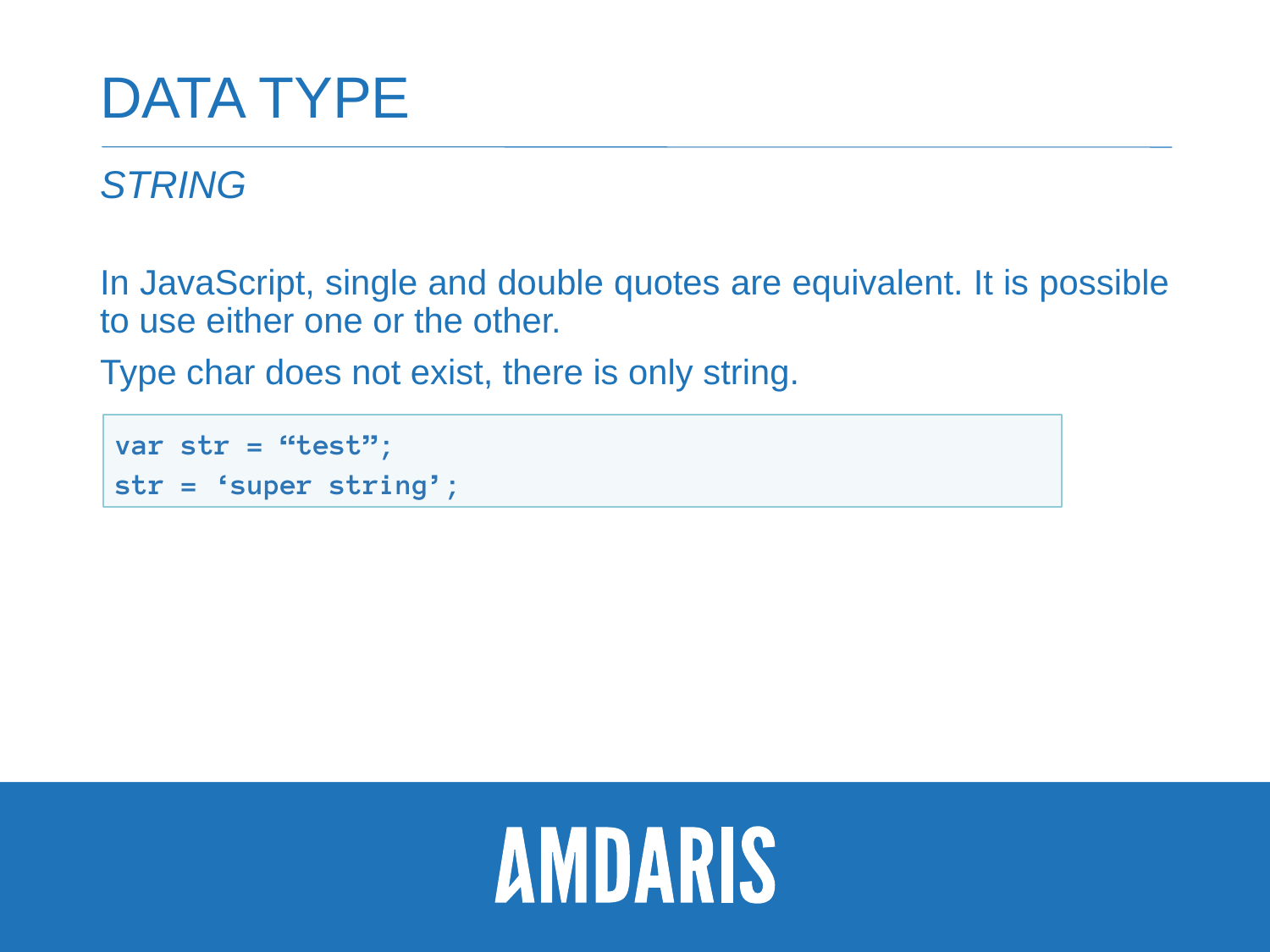

# Data type

string
In JavaScript, single and double quotes are equivalent. It is possible to use either one or the other.
Type char does not exist, there is only string.

var str = “test”;
str = ‘super string’;